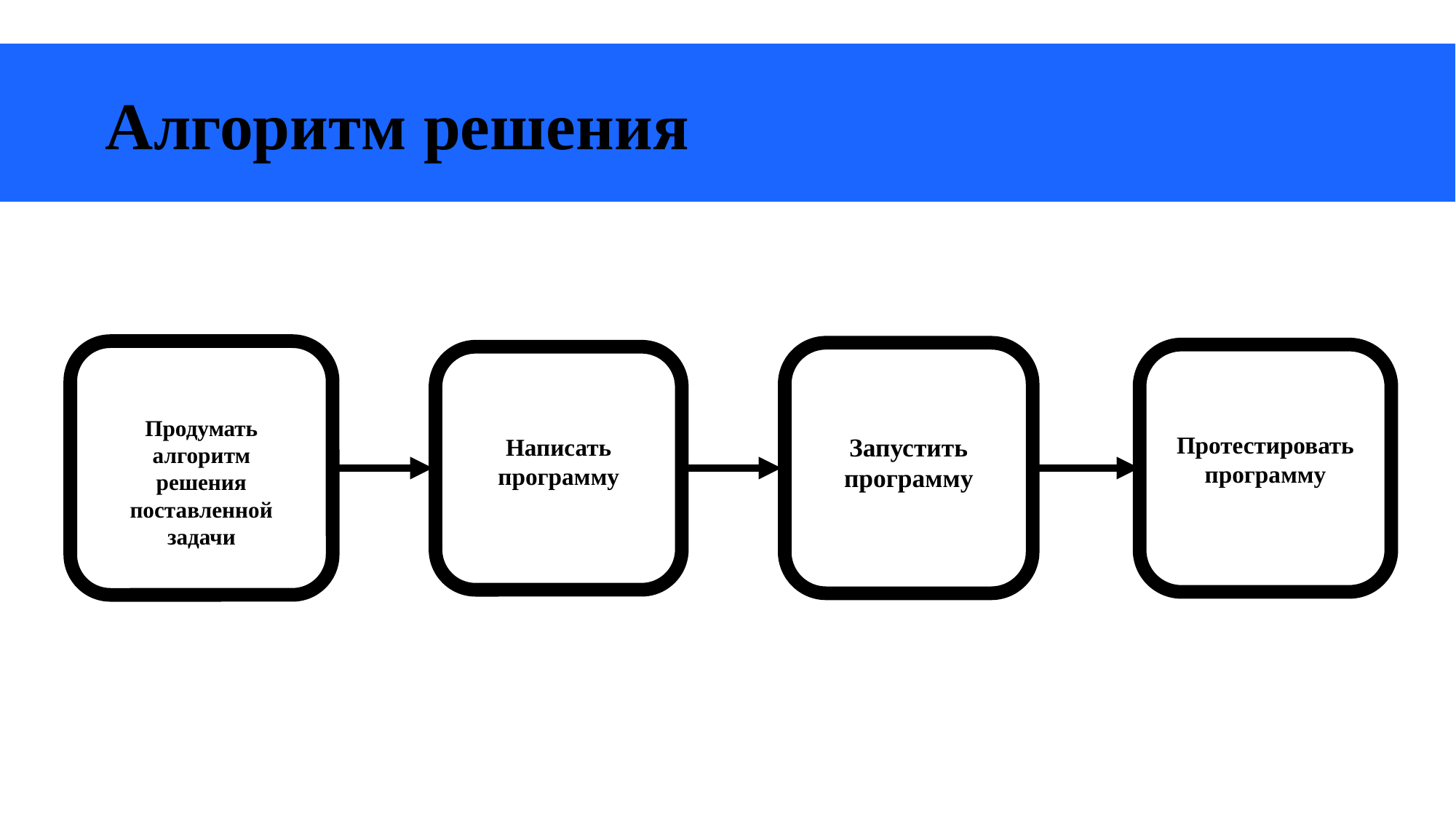

# Алгоритм решения

Продумать алгоритм решения поставленной задачи

Запустить программу

Протестировать программу

Написать программу